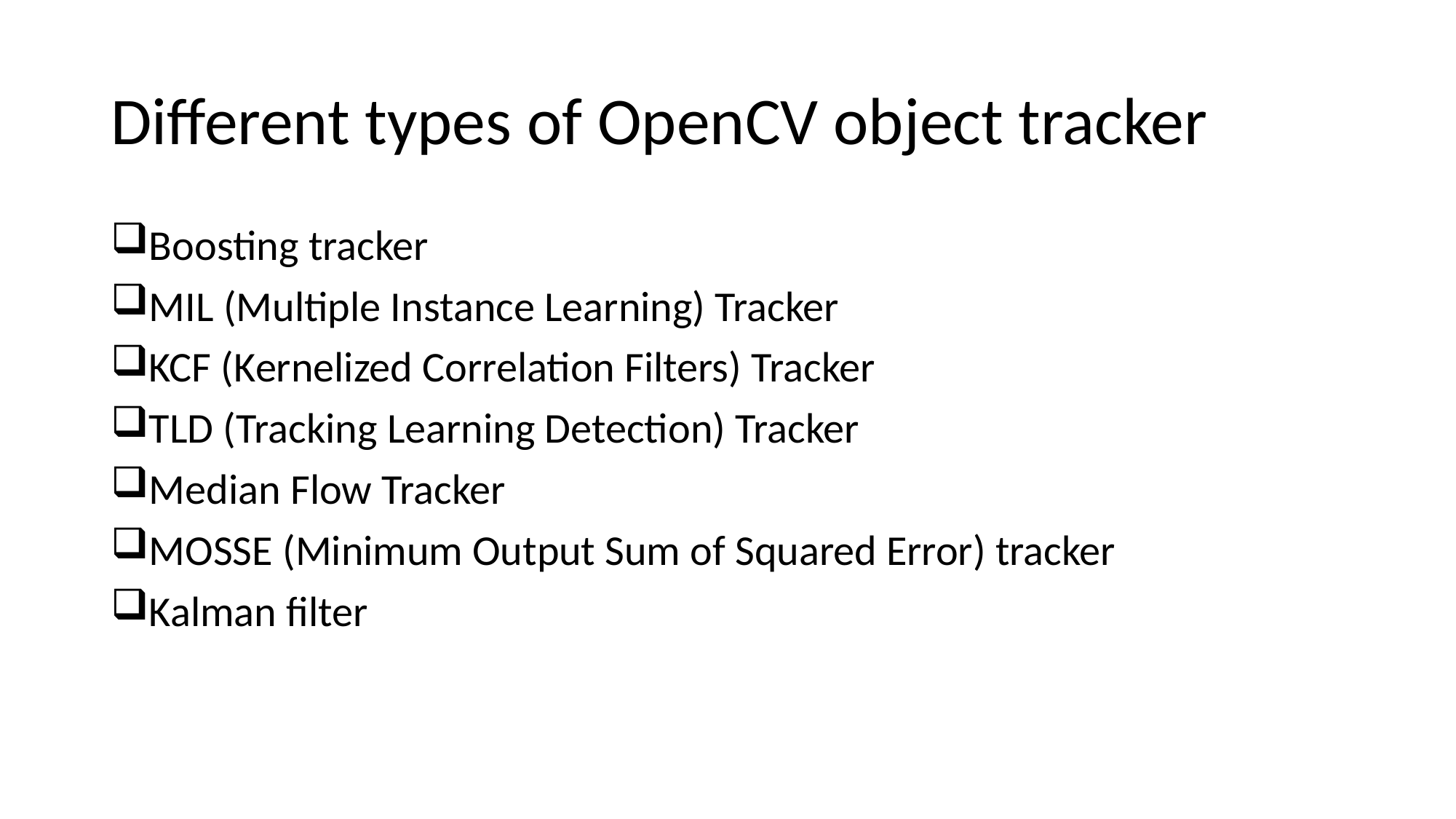

# Different types of OpenCV object tracker
Boosting tracker
MIL (Multiple Instance Learning) Tracker
KCF (Kernelized Correlation Filters) Tracker
TLD (Tracking Learning Detection) Tracker
Median Flow Tracker
MOSSE (Minimum Output Sum of Squared Error) tracker
Kalman filter